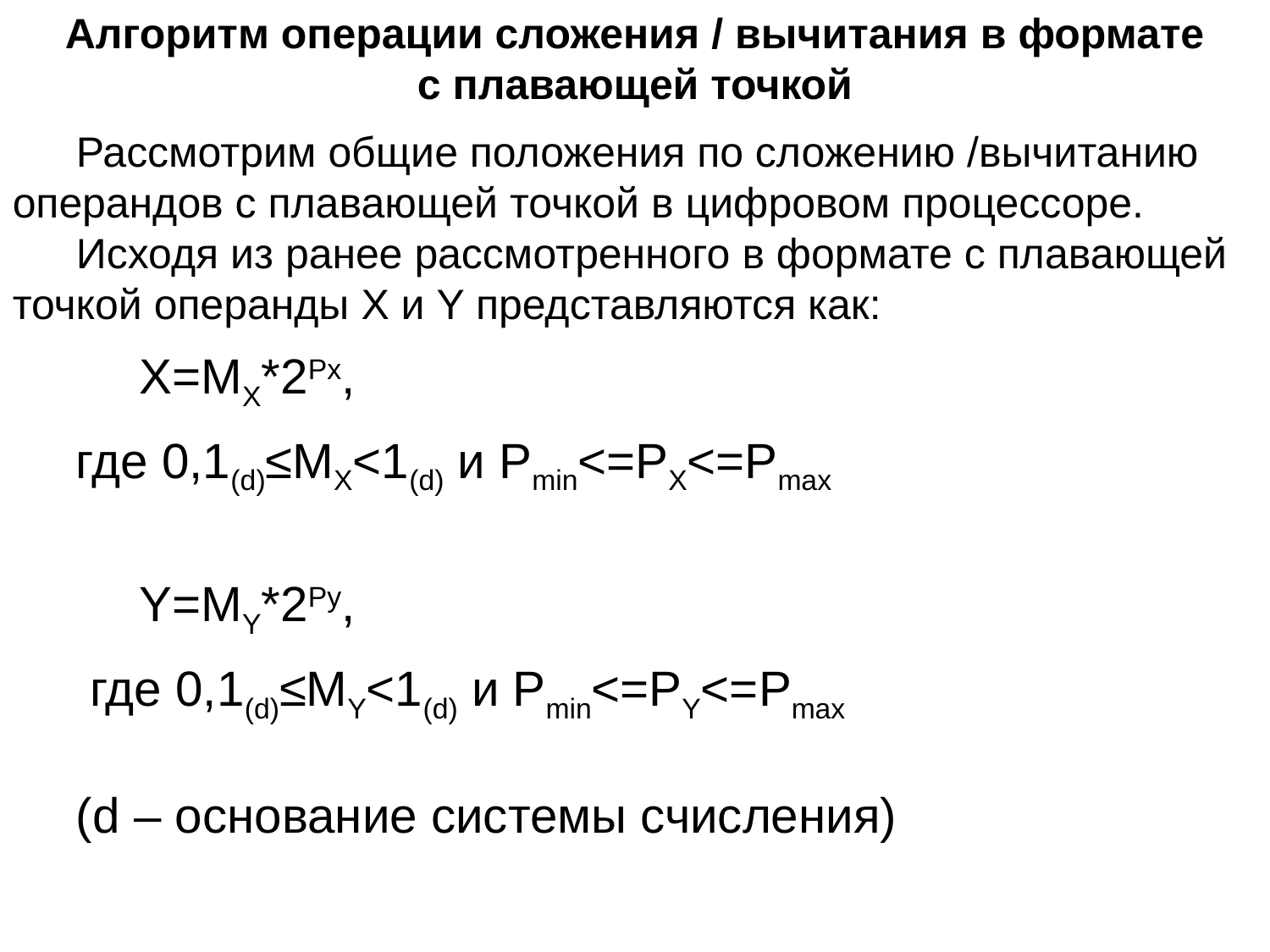

Алгоритм операции сложения / вычитания в формате
с плавающей точкой

Рассмотрим общие положения по сложению /вычитанию операндов с плавающей точкой в цифровом процессоре.
Исходя из ранее рассмотренного в формате с плавающей точкой операнды X и Y представляются как:

	Х=МX*2Рх,

где 0,1(d)≤МX<1(d) и Pmin<=PX<=Pmax

	Y=МY*2Рy,

 где 0,1(d)≤МY<1(d) и Pmin<=PY<=Pmax

(d – основание системы счисления)